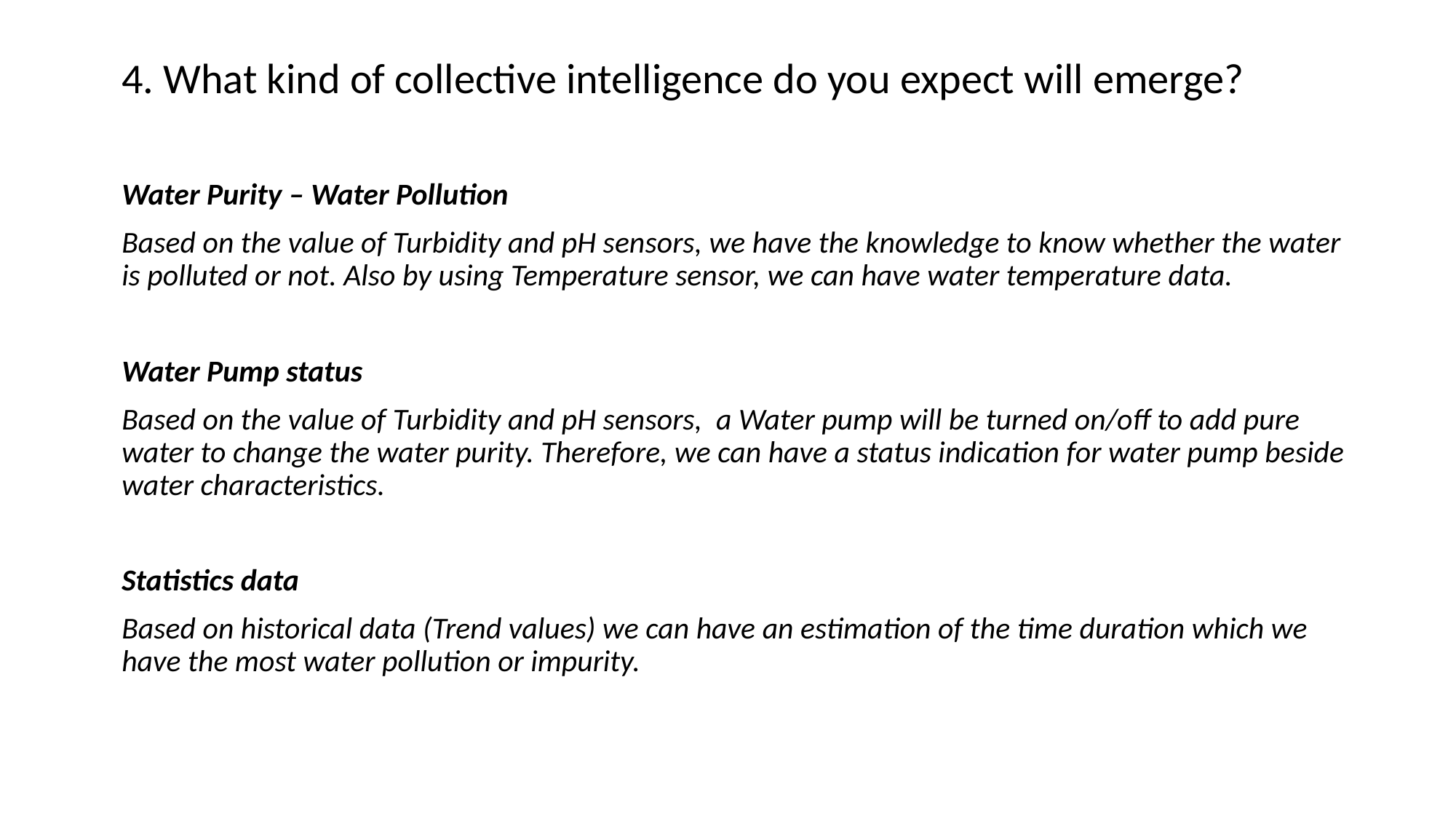

4. What kind of collective intelligence do you expect will emerge?

Water Purity – Water Pollution
Based on the value of Turbidity and pH sensors, we have the knowledge to know whether the water is polluted or not. Also by using Temperature sensor, we can have water temperature data.

Water Pump status
Based on the value of Turbidity and pH sensors,  a Water pump will be turned on/off to add pure water to change the water purity. Therefore, we can have a status indication for water pump beside water characteristics.

Statistics data
Based on historical data (Trend values) we can have an estimation of the time duration which we have the most water pollution or impurity.